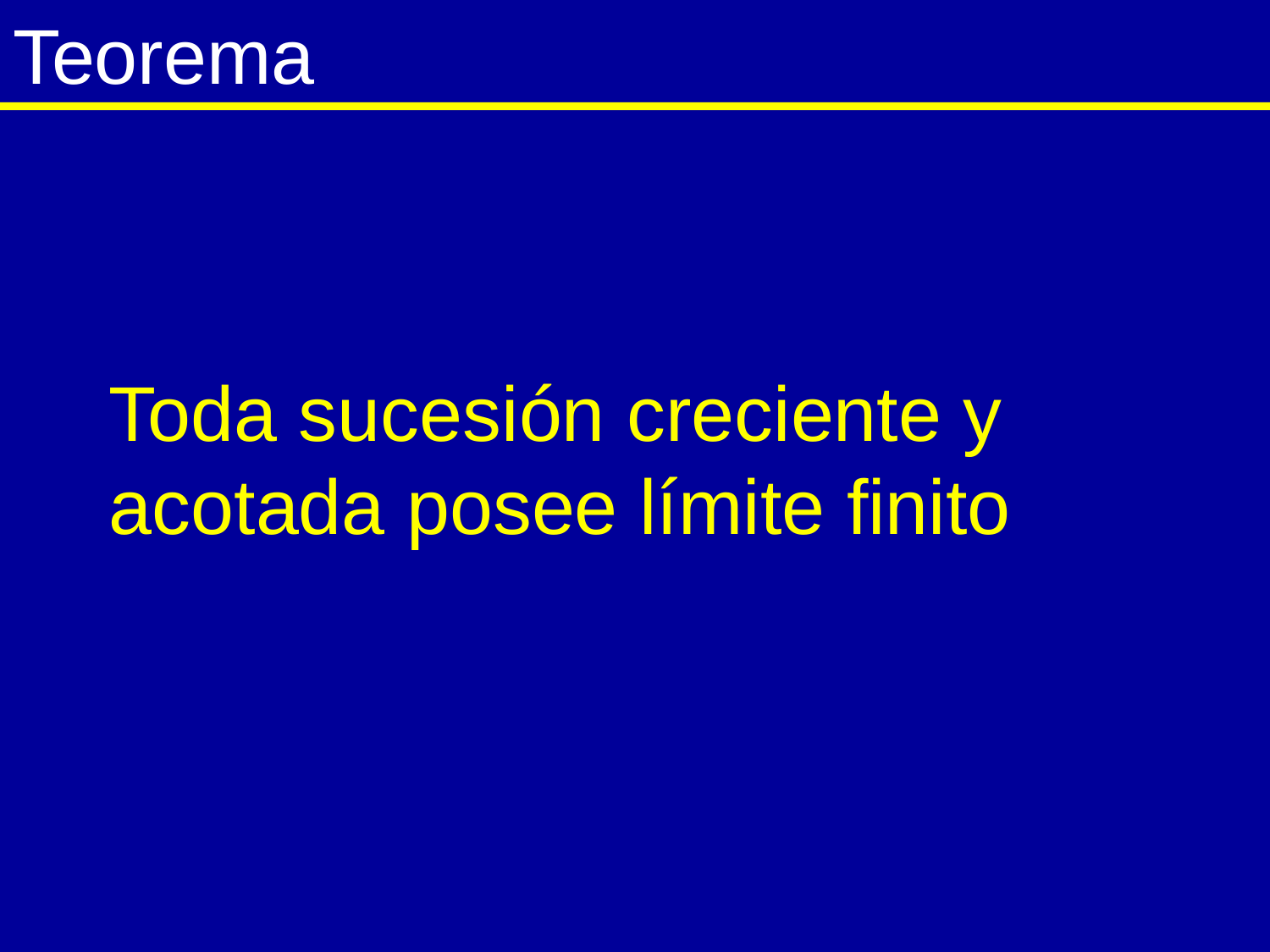

# Teorema

Toda sucesión creciente y acotada posee límite finito